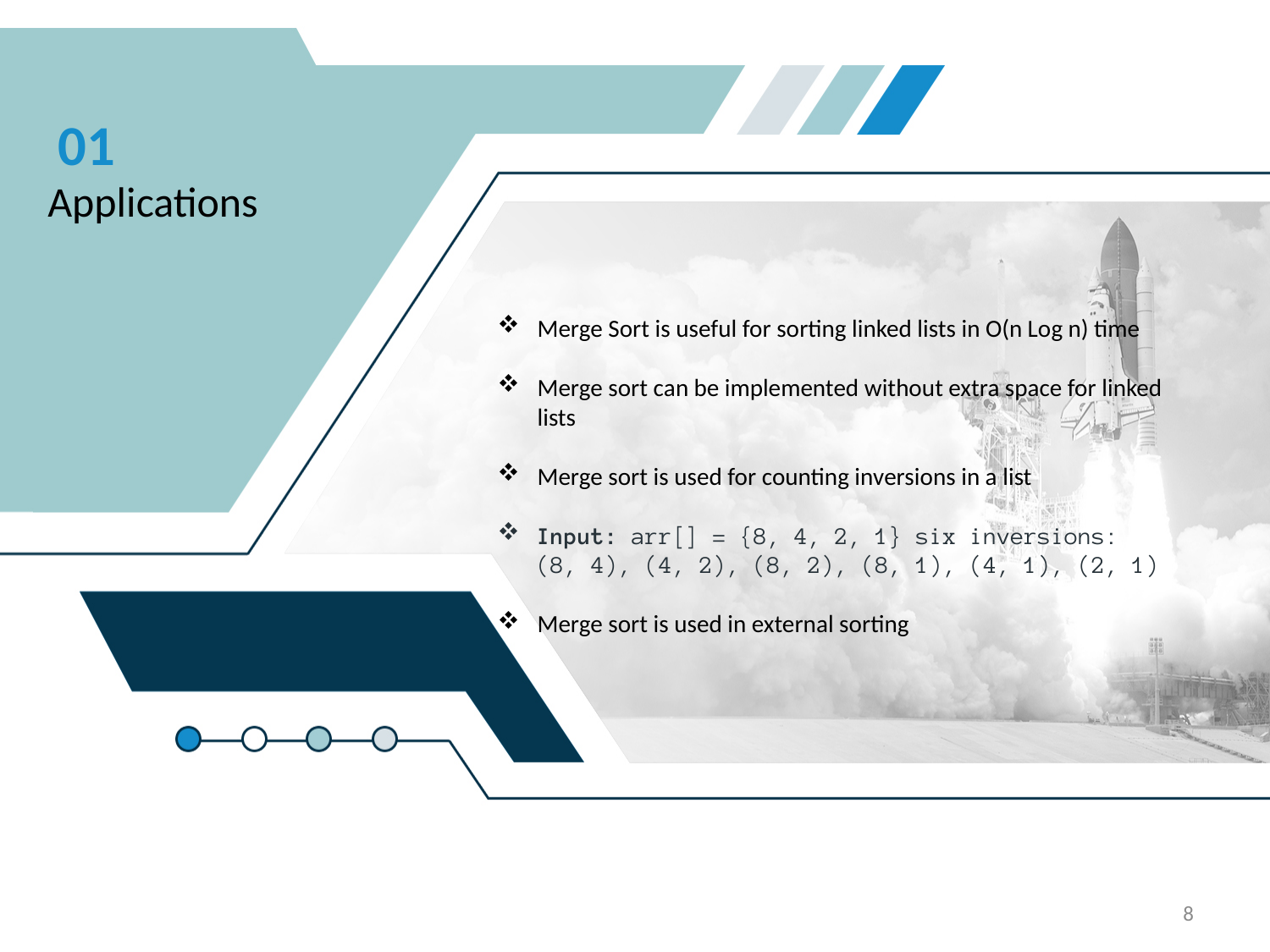

01
Applications
Merge Sort is useful for sorting linked lists in O(n Log n) time

Merge sort can be implemented without extra space for linked lists

Merge sort is used for counting inversions in a list

Input: arr[] = {8, 4, 2, 1} six inversions: (8, 4), (4, 2), (8, 2), (8, 1), (4, 1), (2, 1)

Merge sort is used in external sorting

8